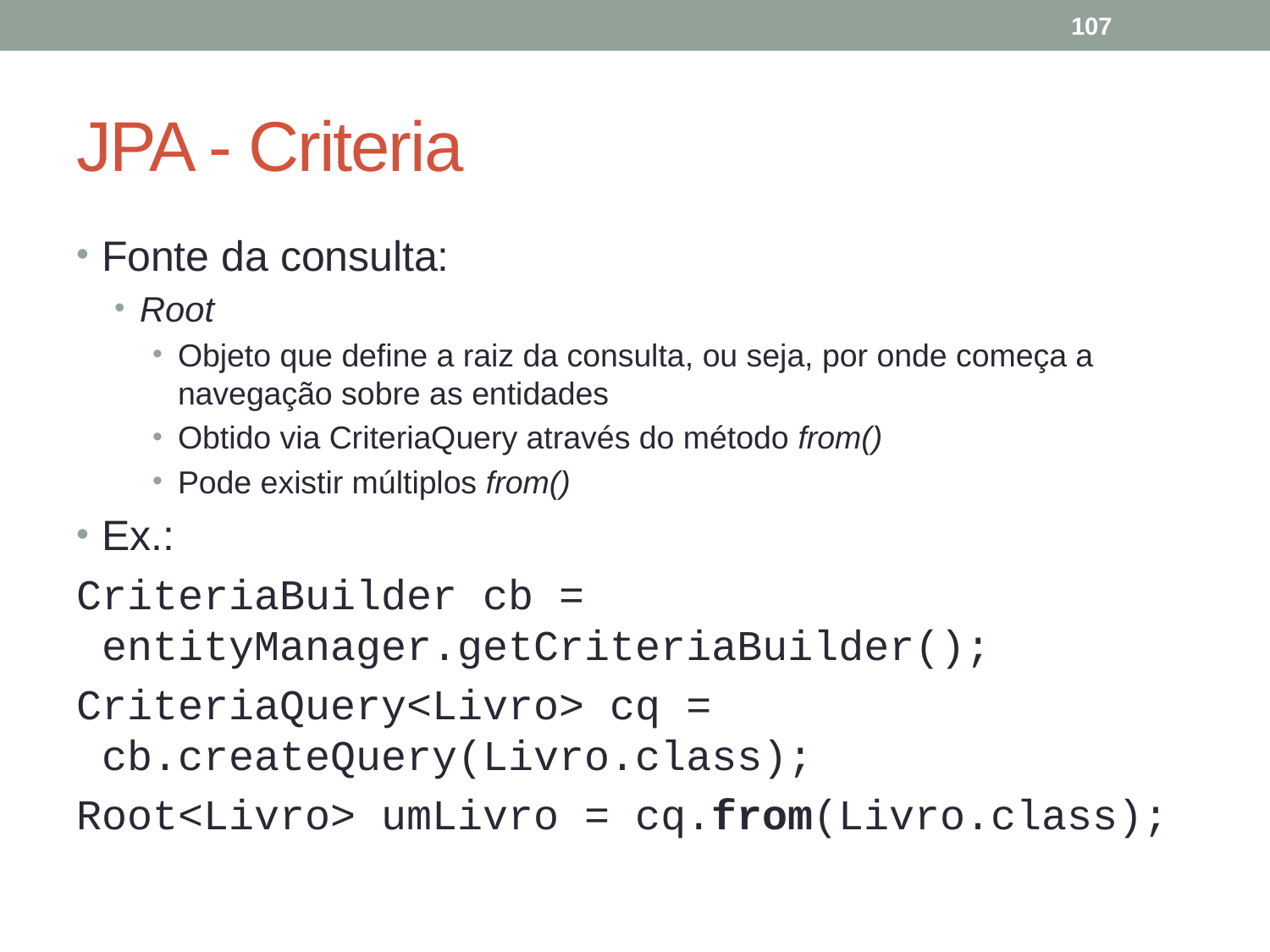

107
# JPA - Criteria
Fonte da consulta:
Root
Objeto que define a raiz da consulta, ou seja, por onde começa a navegação sobre as entidades
Obtido via CriteriaQuery através do método from()
Pode existir múltiplos from()
Ex.:
CriteriaBuilder cb = entityManager.getCriteriaBuilder();
CriteriaQuery<Livro> cq = cb.createQuery(Livro.class);
Root<Livro> umLivro = cq.from(Livro.class);